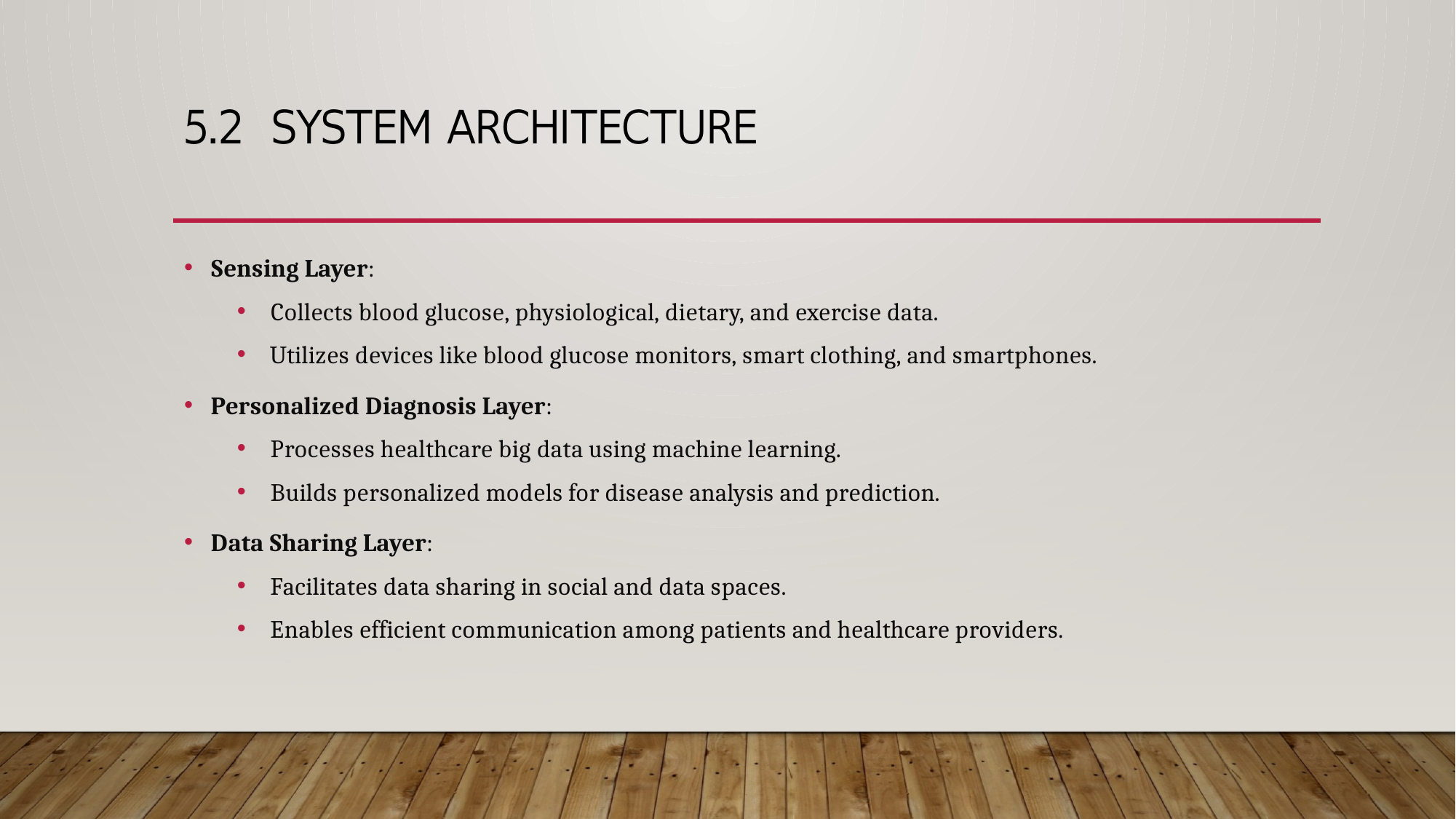

# 5.2  System Architecture
Sensing Layer:
Collects blood glucose, physiological, dietary, and exercise data.
Utilizes devices like blood glucose monitors, smart clothing, and smartphones.
Personalized Diagnosis Layer:
Processes healthcare big data using machine learning.
Builds personalized models for disease analysis and prediction.
Data Sharing Layer:
Facilitates data sharing in social and data spaces.
Enables efficient communication among patients and healthcare providers.